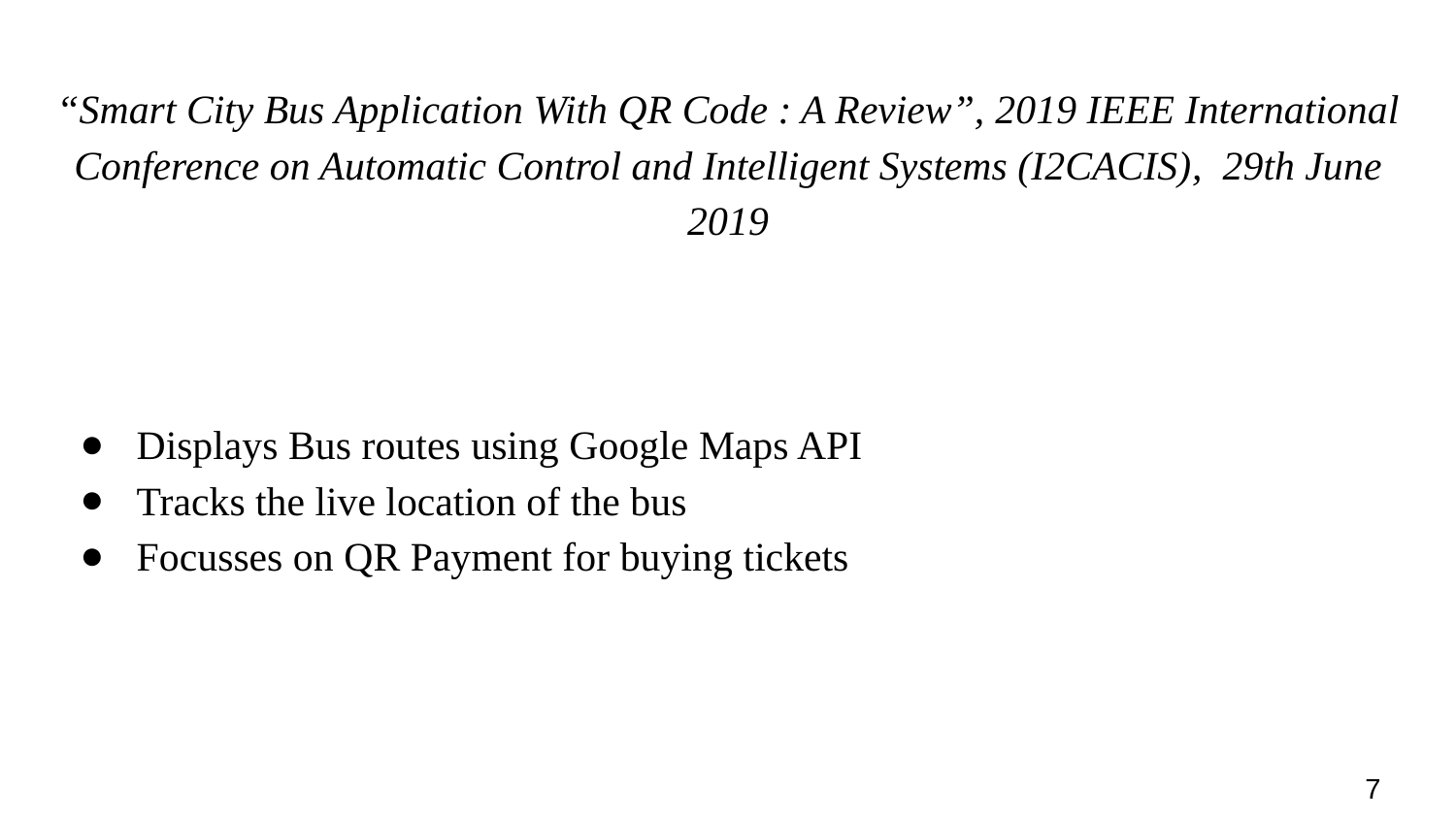

“Smart City Bus Application With QR Code : A Review”, 2019 IEEE International Conference on Automatic Control and Intelligent Systems (I2CACIS),  29th June 2019

Displays Bus routes using Google Maps API
Tracks the live location of the bus
Focusses on QR Payment for buying tickets
7